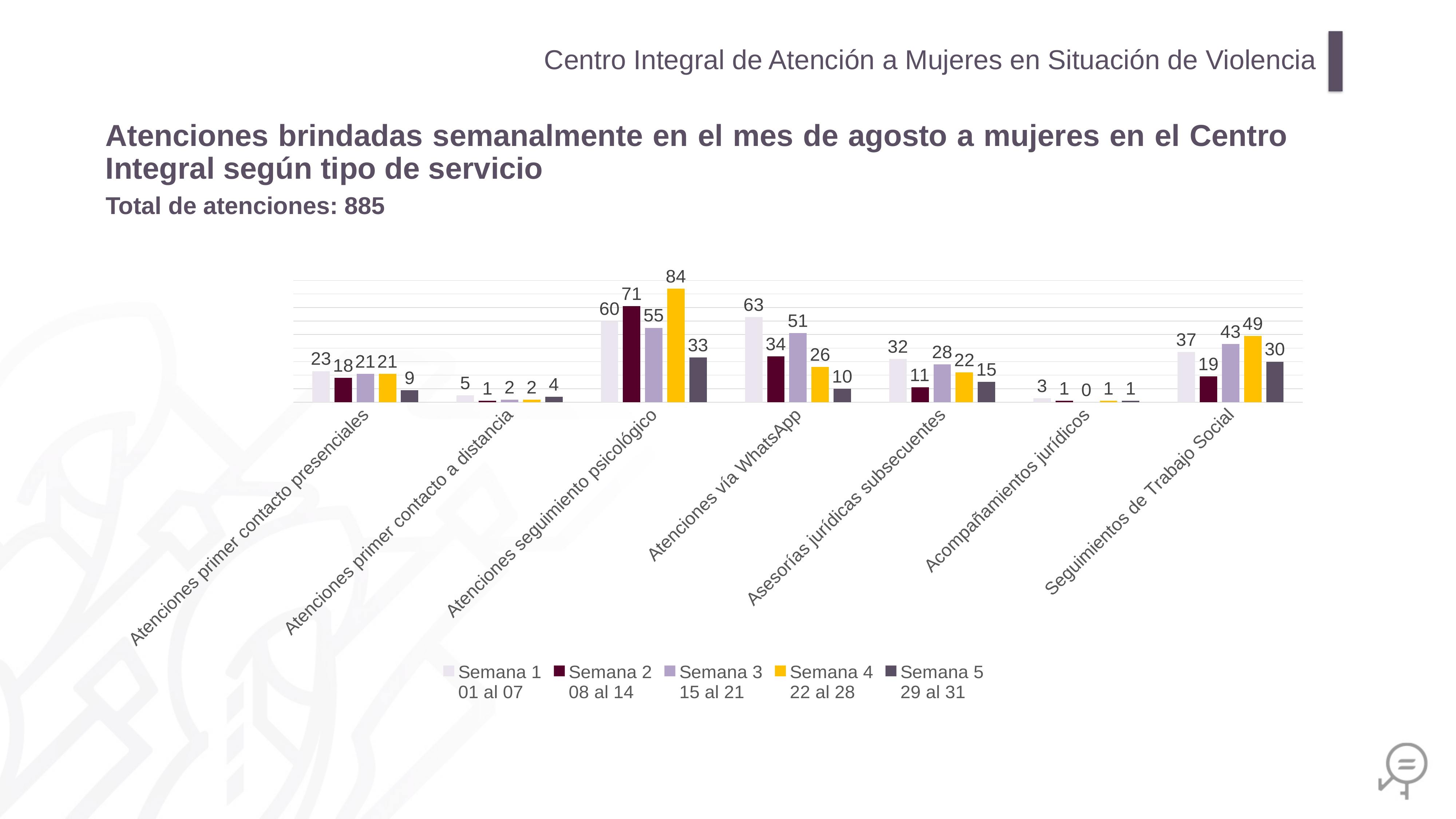

Centro Integral de Atención a Mujeres en Situación de Violencia
Atenciones brindadas semanalmente en el mes de agosto a mujeres en el Centro Integral según tipo de servicio
Total de atenciones: 885

### Chart

| Category | Semana 1
01 al 07  | Semana 2
08 al 14 | Semana 3
15 al 21 | Semana 4
22 al 28 | Semana 5
29 al 31 |
|---|---|---|---|---|---|
| Atenciones primer contacto presenciales | 23.0 | 18.0 | 21.0 | 21.0 | 9.0 |
| Atenciones primer contacto a distancia | 5.0 | 1.0 | 2.0 | 2.0 | 4.0 |
| Atenciones seguimiento psicológico | 60.0 | 71.0 | 55.0 | 84.0 | 33.0 |
| Atenciones vía WhatsApp | 63.0 | 34.0 | 51.0 | 26.0 | 10.0 |
| Asesorías jurídicas subsecuentes | 32.0 | 11.0 | 28.0 | 22.0 | 15.0 |
| Acompañamientos jurídicos | 3.0 | 1.0 | 0.0 | 1.0 | 1.0 |
| Seguimientos de Trabajo Social | 37.0 | 19.0 | 43.0 | 49.0 | 30.0 |